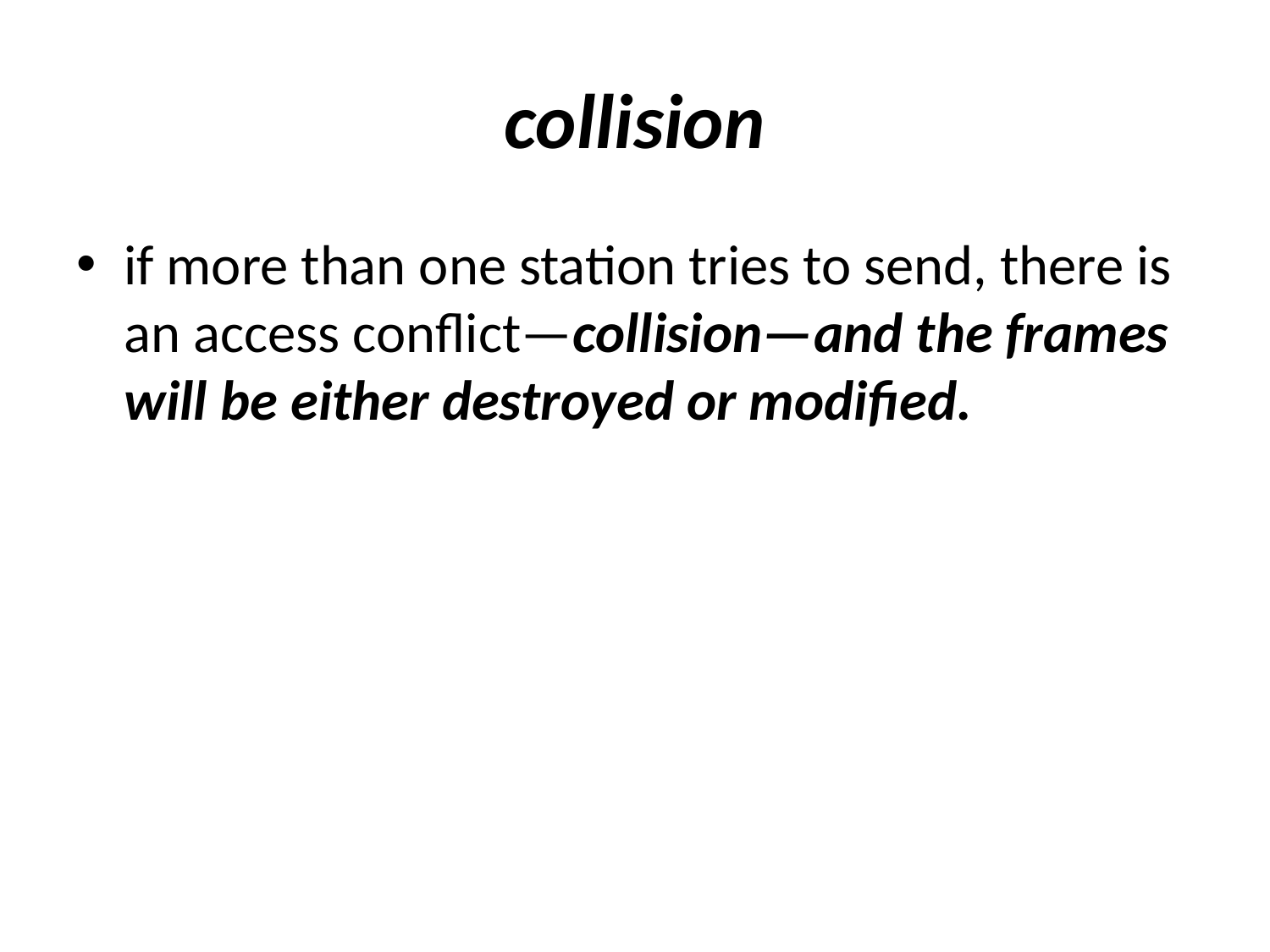

# collision
if more than one station tries to send, there is an access conflict—collision—and the frames will be either destroyed or modified.